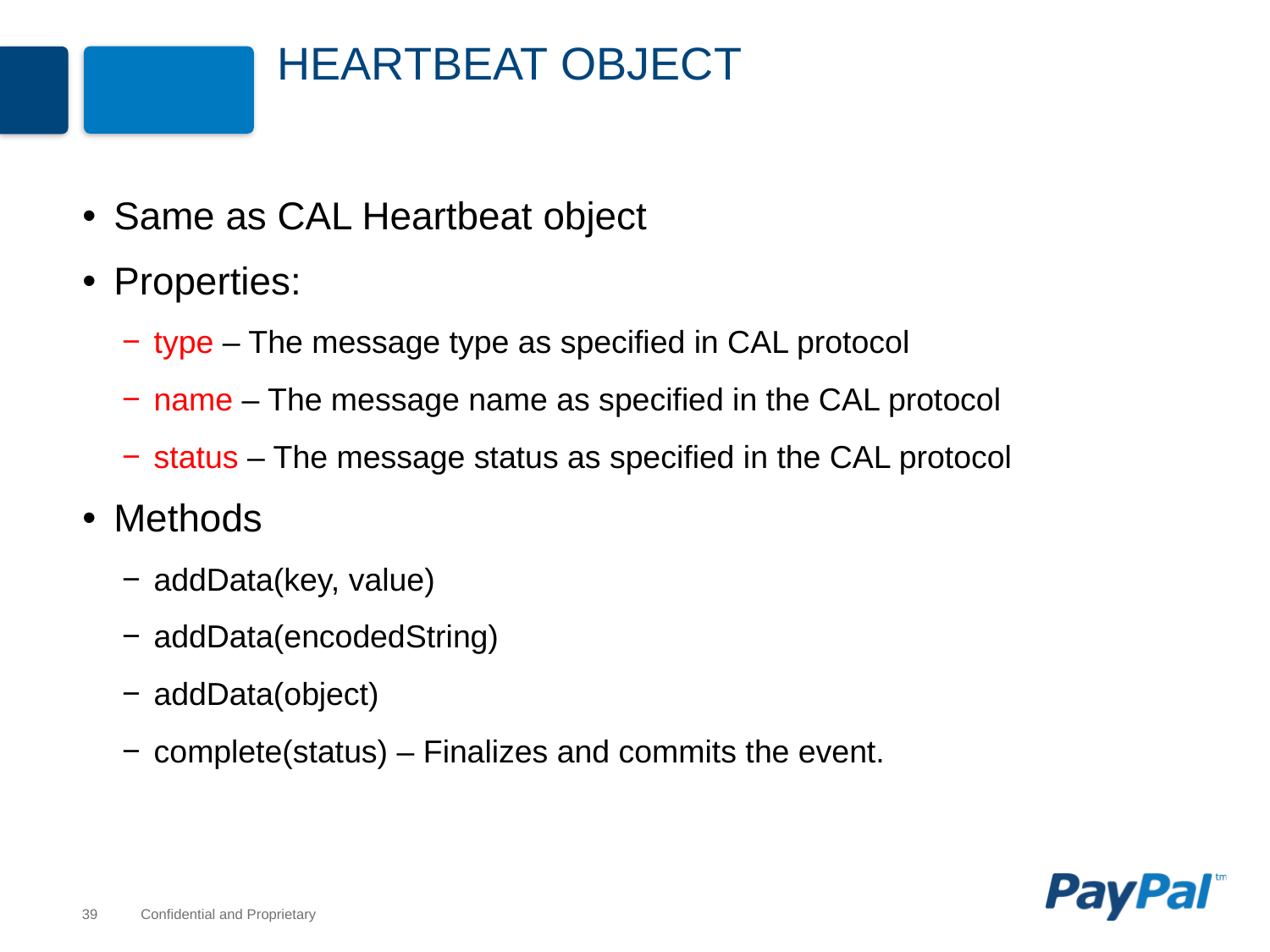

# Heartbeat object
Same as CAL Heartbeat object
Properties:
type – The message type as specified in CAL protocol
name – The message name as specified in the CAL protocol
status – The message status as specified in the CAL protocol
Methods
addData(key, value)
addData(encodedString)
addData(object)
complete(status) – Finalizes and commits the event.